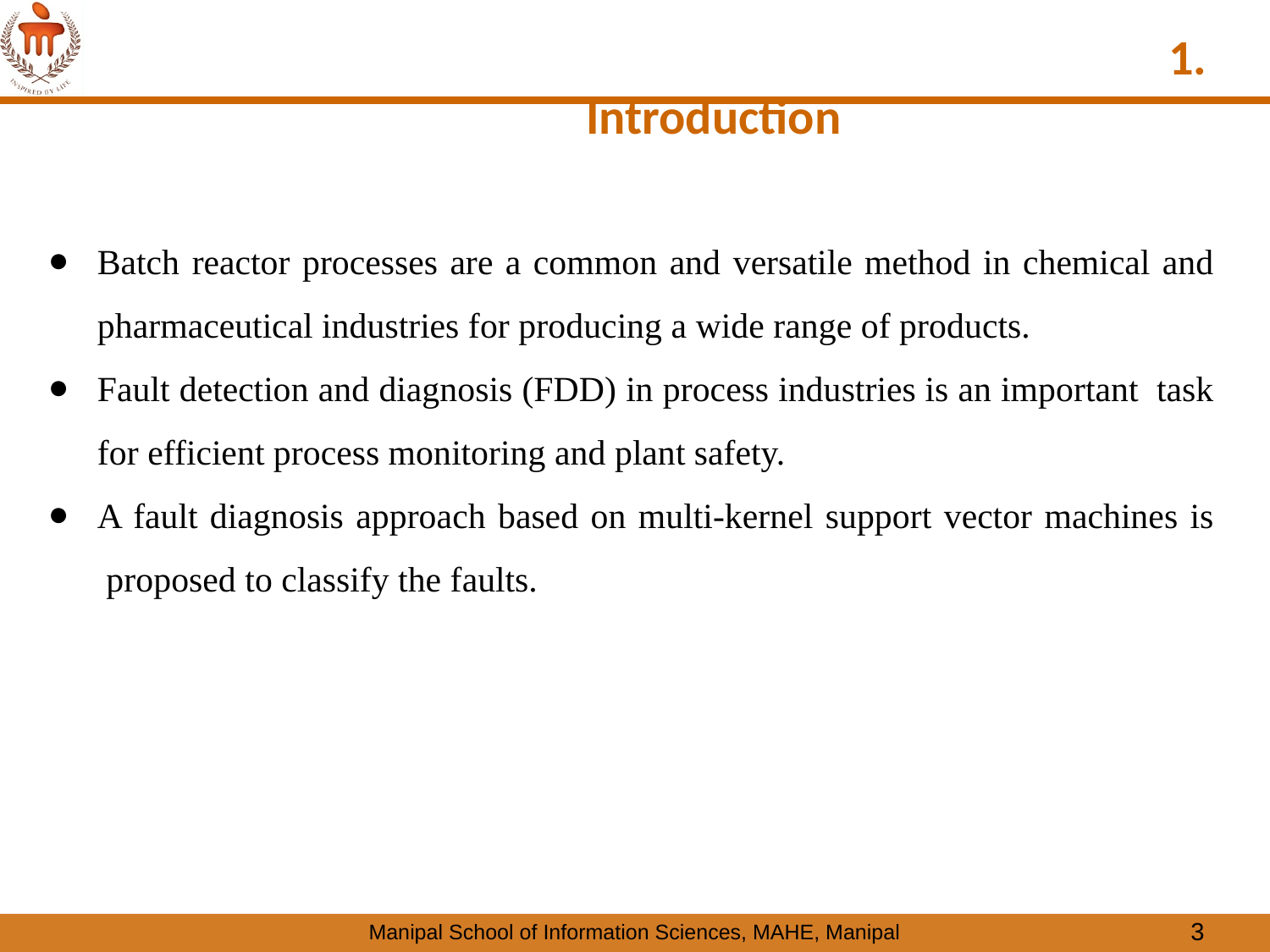

# 1. Introduction

Batch reactor processes are a common and versatile method in chemical and pharmaceutical industries for producing a wide range of products.
Fault detection and diagnosis (FDD) in process industries is an important  task for efficient process monitoring and plant safety.
A fault diagnosis approach based on multi-kernel support vector machines is  proposed to classify the faults.

3